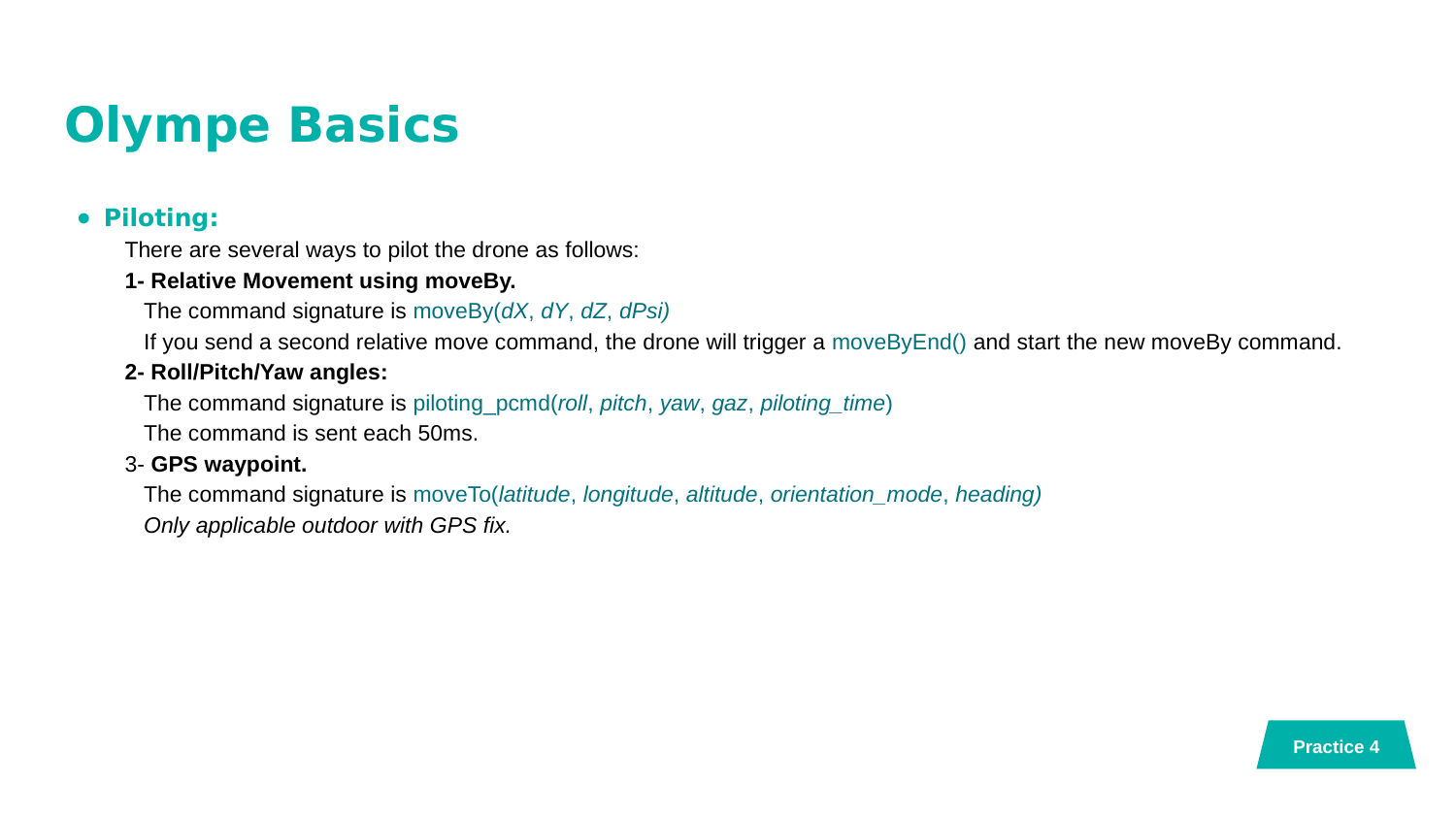

# Olympe Basics
Piloting:
There are several ways to pilot the drone as follows:
1- Relative Movement using moveBy.
   The command signature is moveBy(dX, dY, dZ, dPsi)
   If you send a second relative move command, the drone will trigger a moveByEnd() and start the new moveBy command.
2- Roll/Pitch/Yaw angles:
   The command signature is piloting_pcmd(roll, pitch, yaw, gaz, piloting_time)
   The command is sent each 50ms.
3- GPS waypoint.
   The command signature is moveTo(latitude, longitude, altitude, orientation_mode, heading)
   Only applicable outdoor with GPS fix.
Practice 4